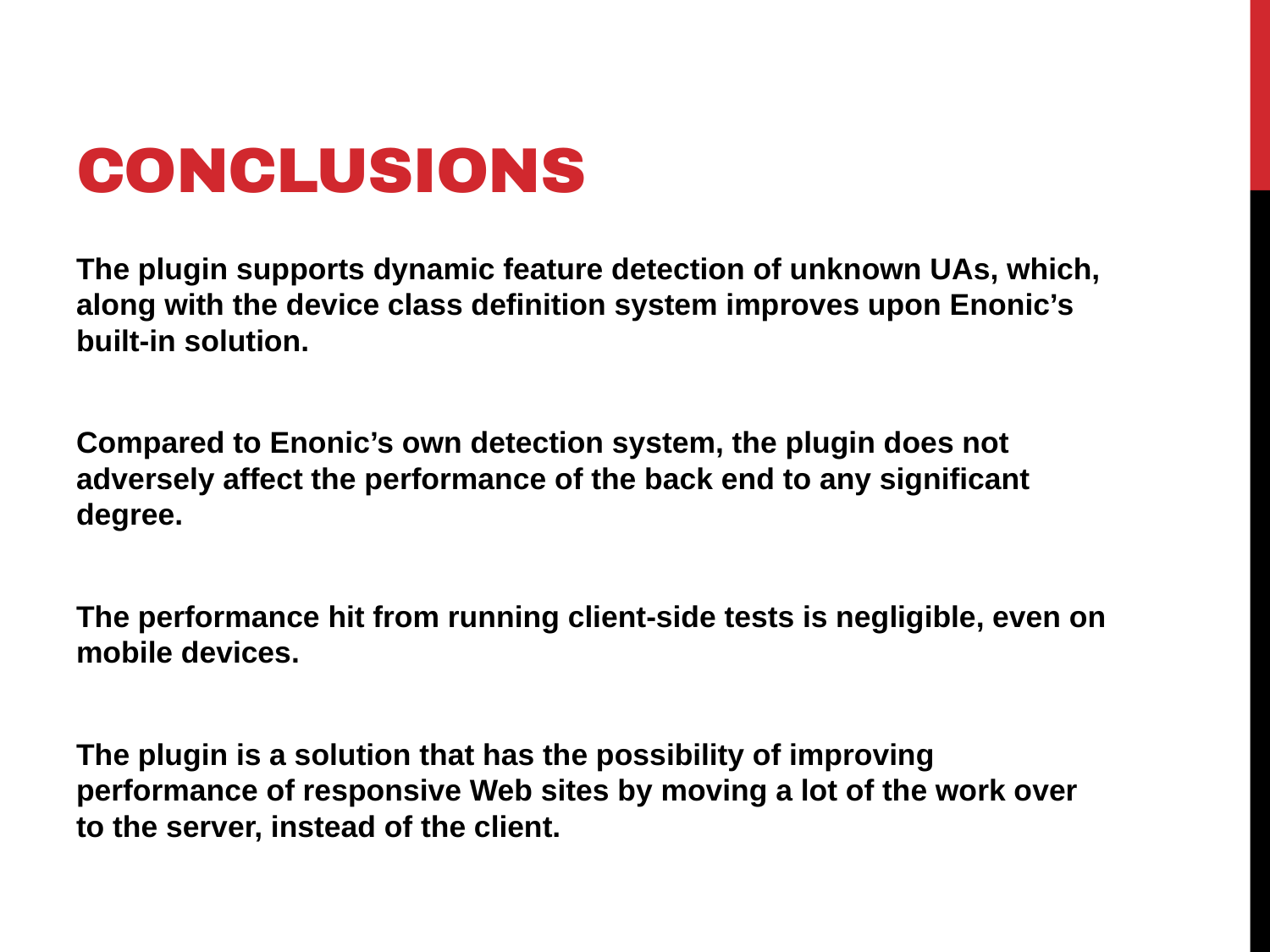

# Conclusions
The plugin supports dynamic feature detection of unknown UAs, which, along with the device class definition system improves upon Enonic’s built-in solution.

Compared to Enonic’s own detection system, the plugin does not adversely affect the performance of the back end to any significant degree.

The performance hit from running client-side tests is negligible, even on mobile devices.

The plugin is a solution that has the possibility of improving performance of responsive Web sites by moving a lot of the work over to the server, instead of the client.